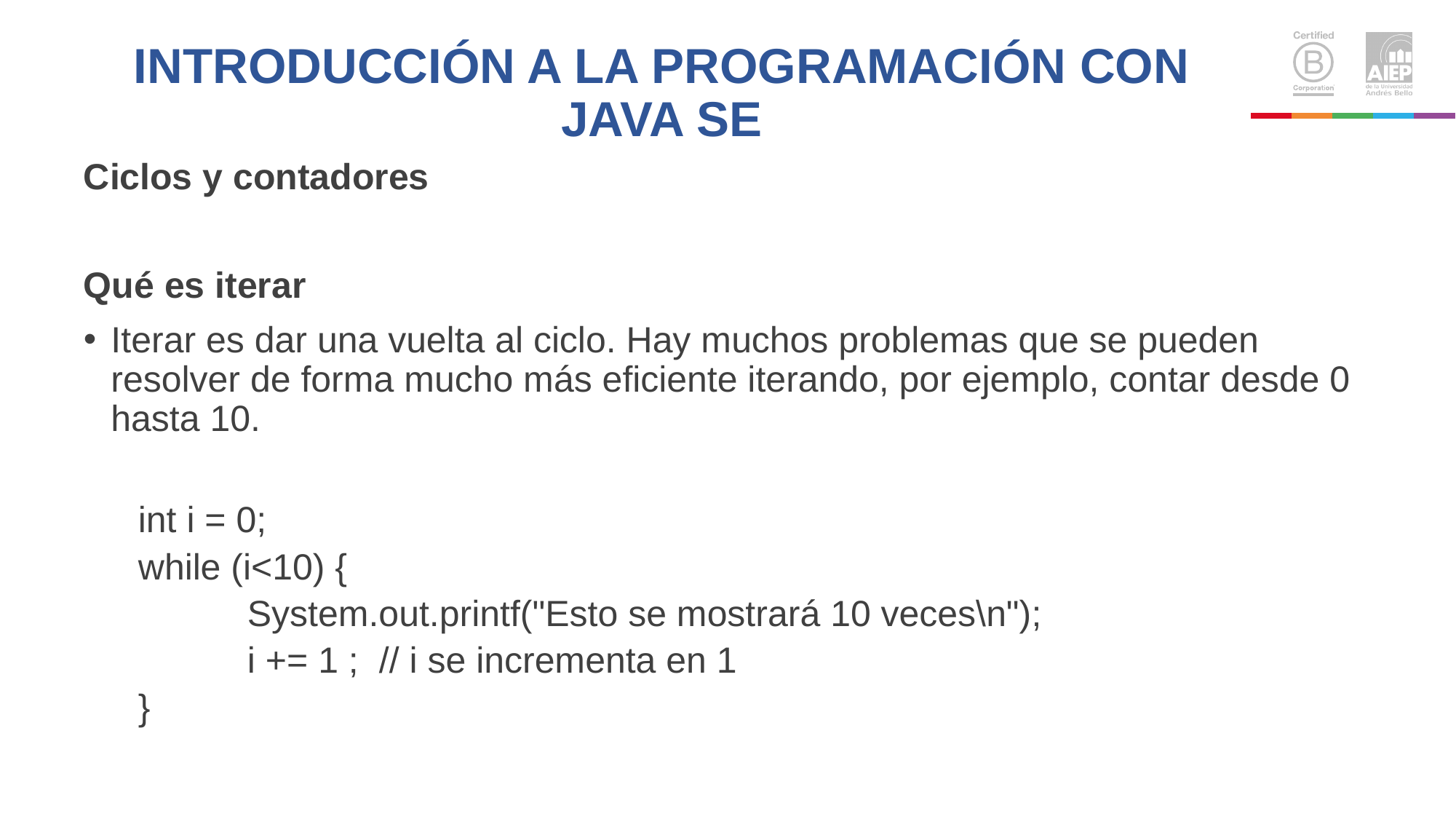

# INTRODUCCIÓN A LA PROGRAMACIÓN CON JAVA SE
Ciclos y contadores

Qué es iterar
Iterar es dar una vuelta al ciclo. Hay muchos problemas que se pueden resolver de forma mucho más eficiente iterando, por ejemplo, contar desde 0 hasta 10.

int i = 0;
while (i<10) {
	System.out.printf("Esto se mostrará 10 veces\n");
	i += 1 ;  // i se incrementa en 1
}